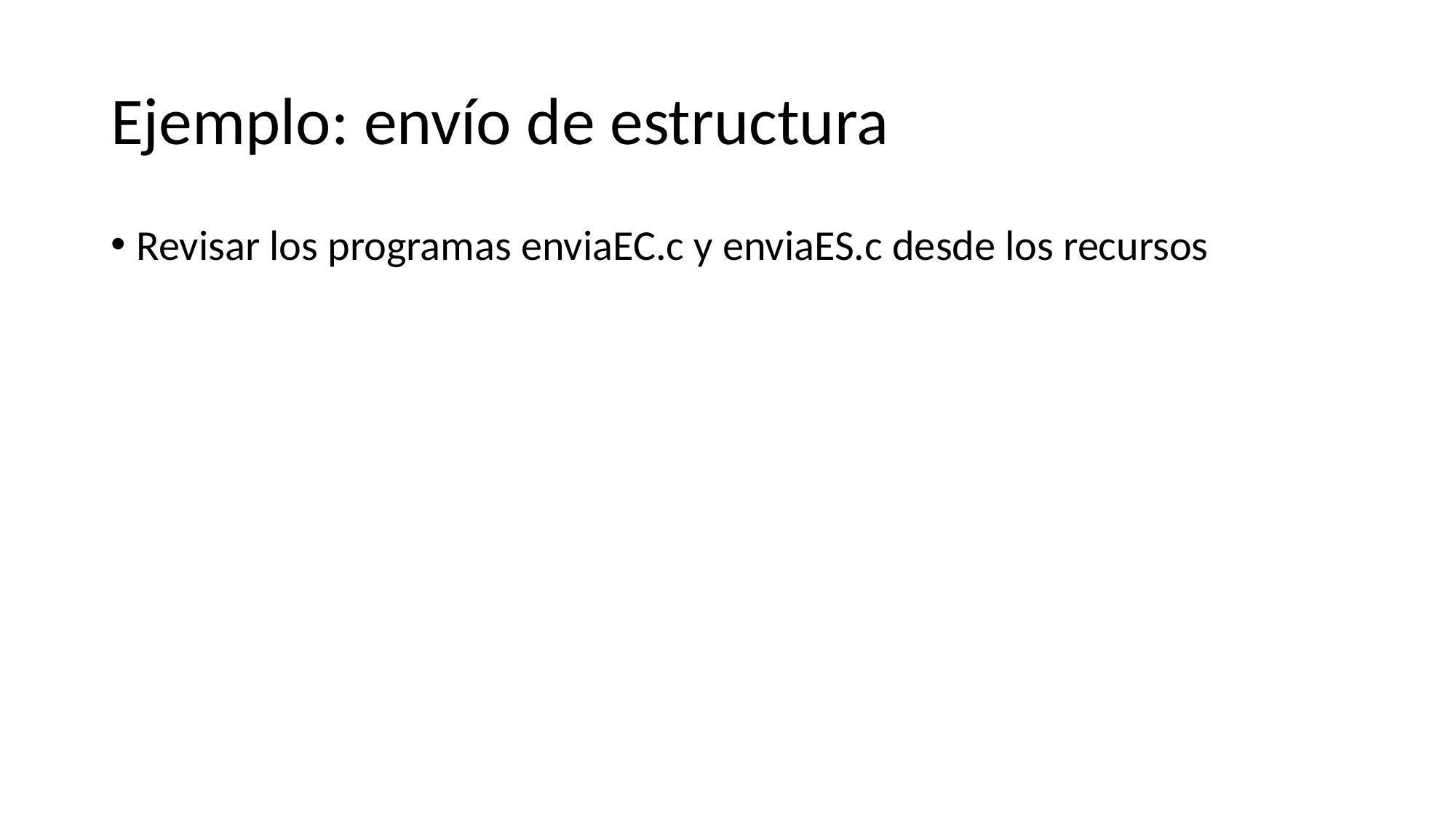

Ejemplo: envío de estructura
Revisar los programas enviaEC.c y enviaES.c desde los recursos